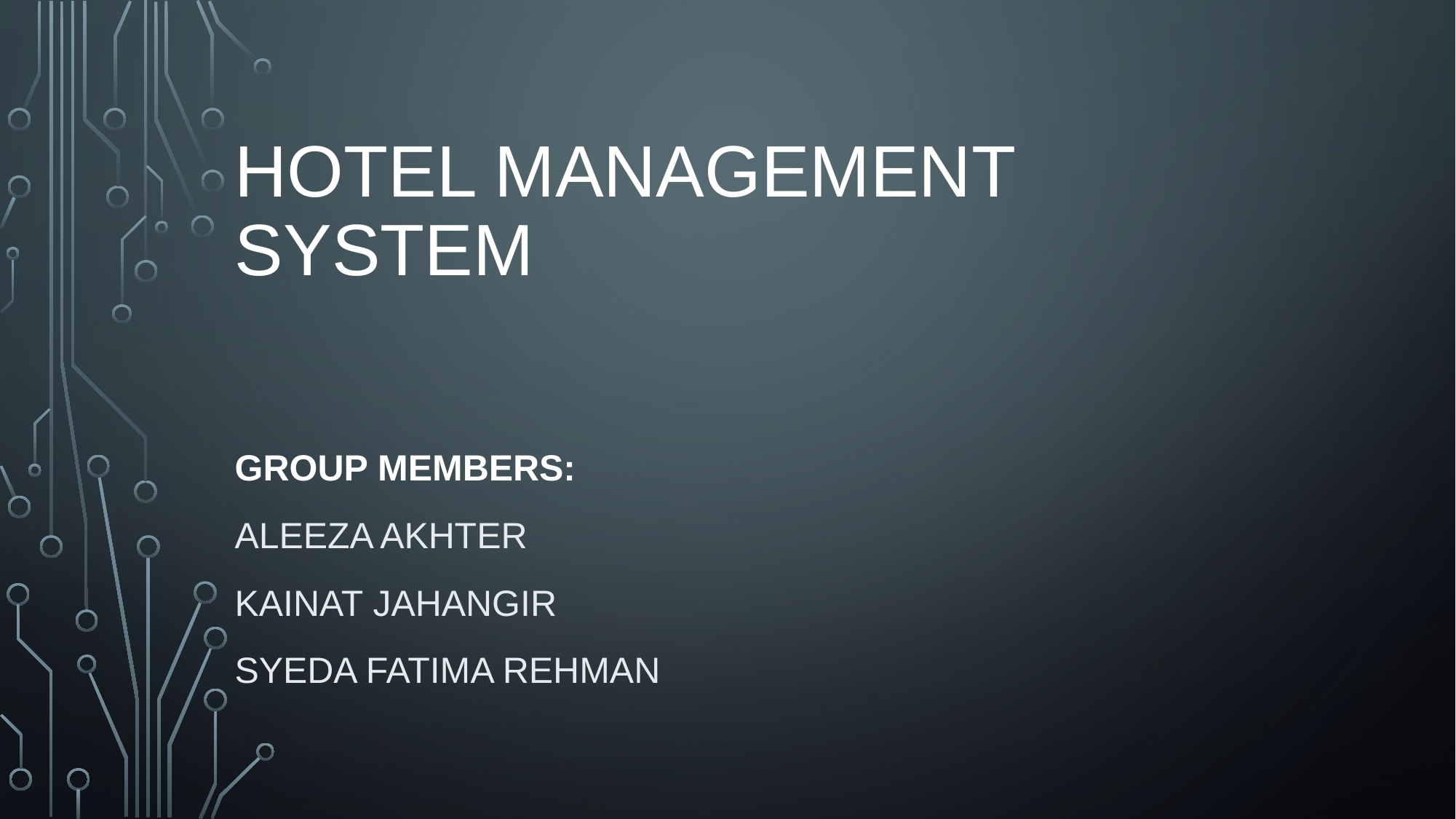

# Hotel management system
Group members:
Aleeza Akhter
Kainat Jahangir
Syeda Fatima rehman